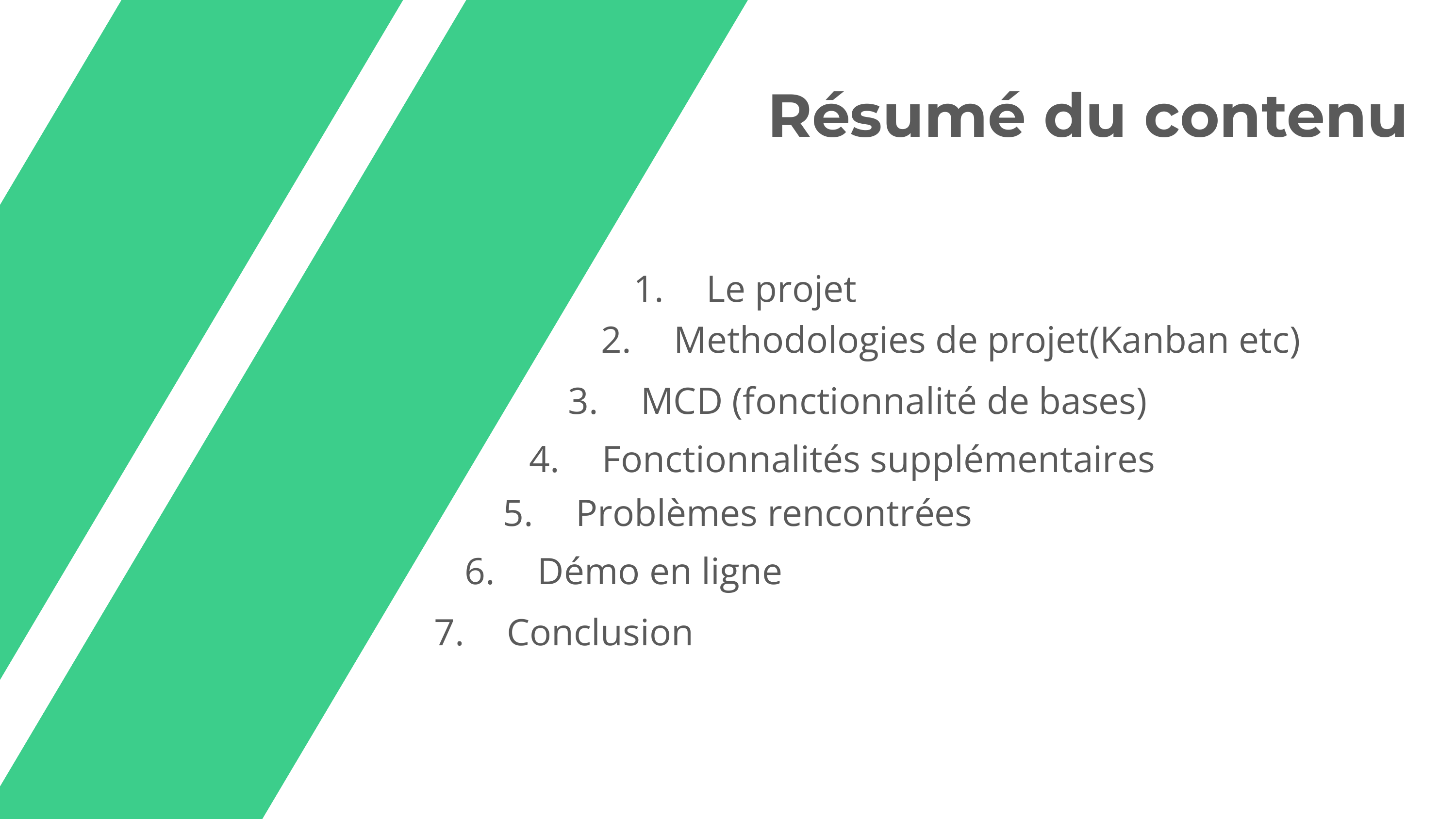

Résumé du contenu
Le projet
Methodologies de projet(Kanban etc)
MCD (fonctionnalité de bases)
Fonctionnalités supplémentaires
Problèmes rencontrées
Démo en ligne
Conclusion